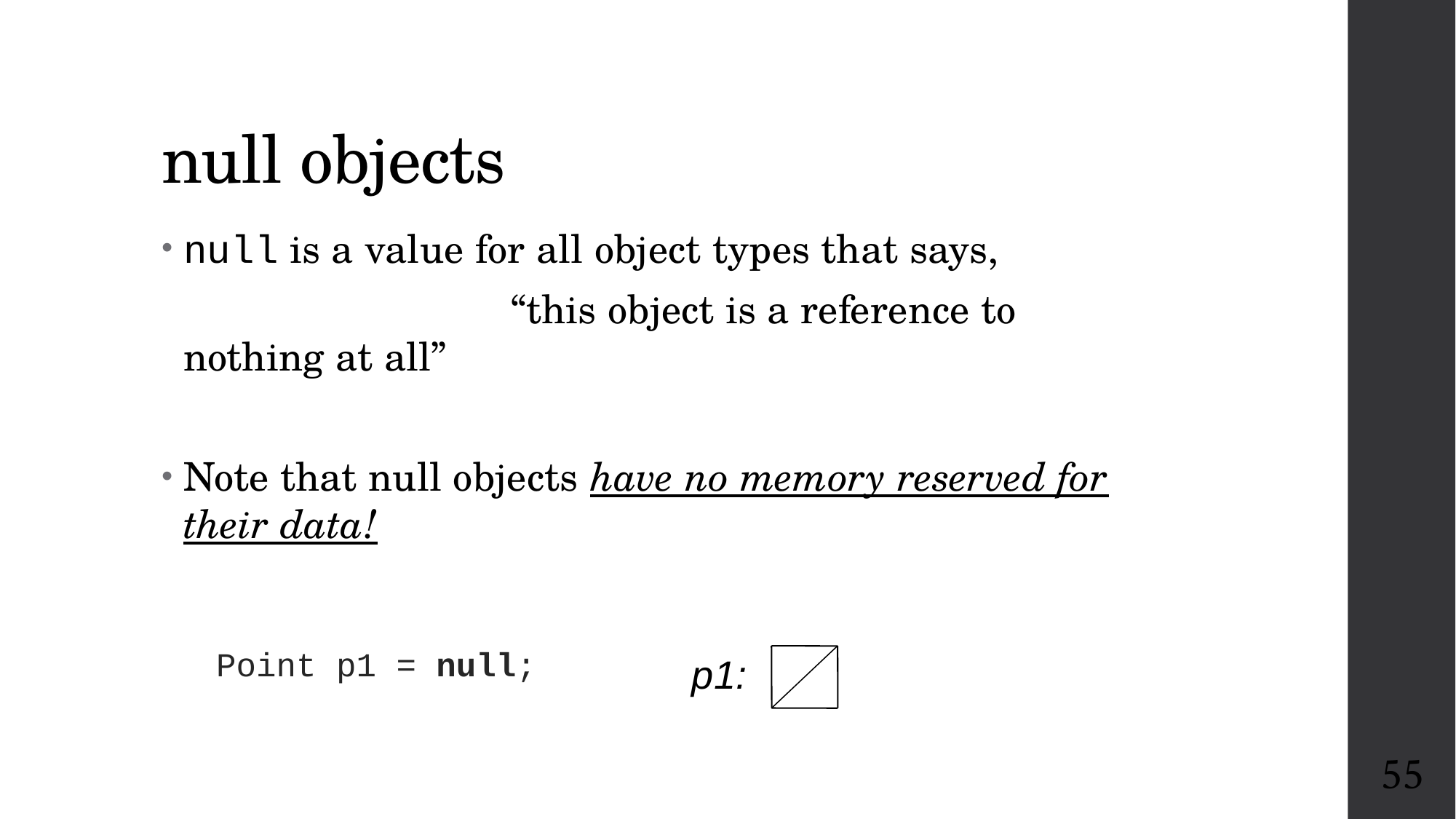

# null objects
null is a value for all object types that says,
				“this object is a reference to nothing at all”

Note that null objects have no memory reserved for their data!

									Point p1 = null;
p1:

55